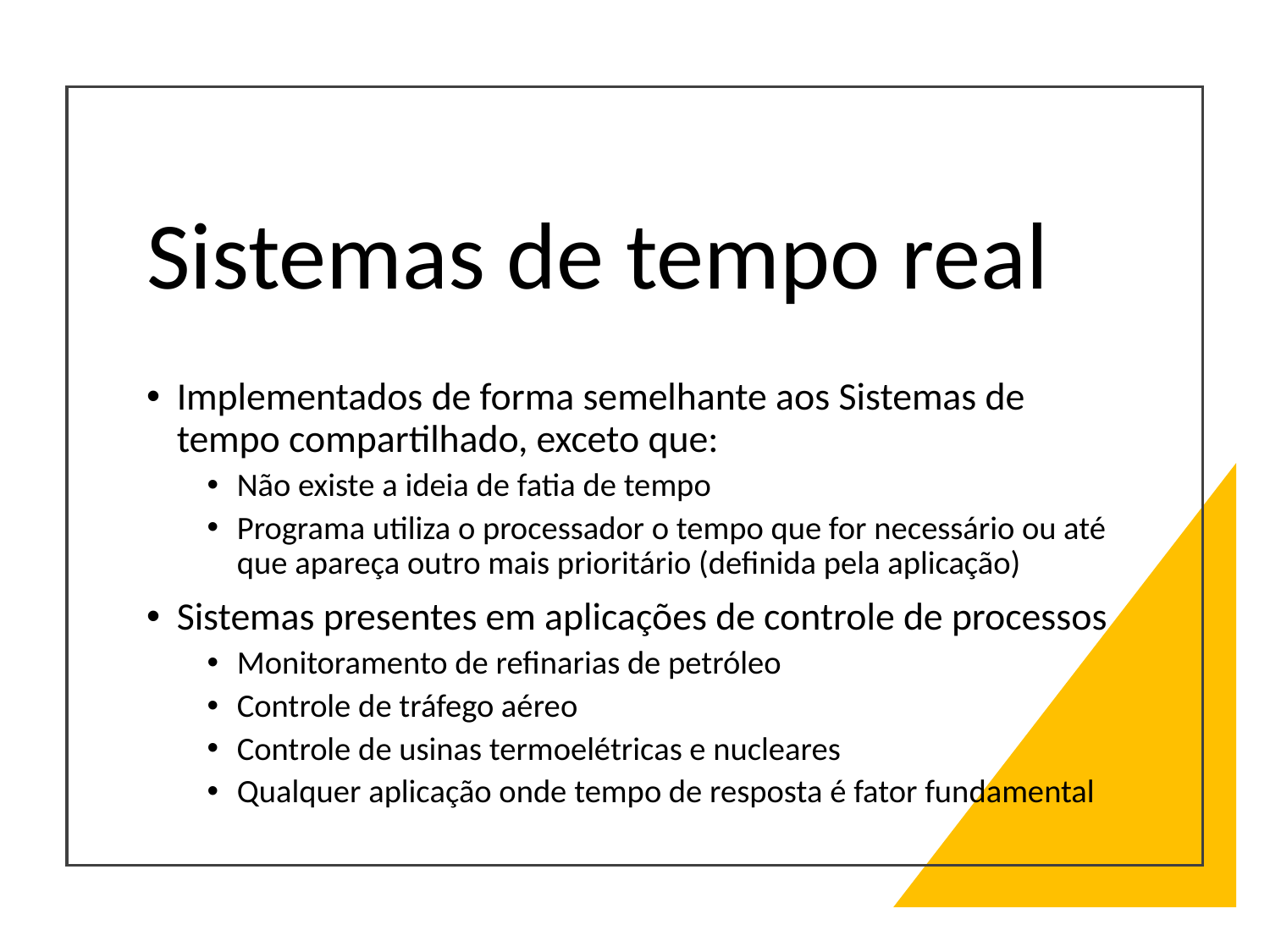

# Sistemas de tempo real
Implementados de forma semelhante aos Sistemas de tempo compartilhado, exceto que:
Não existe a ideia de fatia de tempo
Programa utiliza o processador o tempo que for necessário ou até que apareça outro mais prioritário (definida pela aplicação)
Sistemas presentes em aplicações de controle de processos
Monitoramento de refinarias de petróleo
Controle de tráfego aéreo
Controle de usinas termoelétricas e nucleares
Qualquer aplicação onde tempo de resposta é fator fundamental